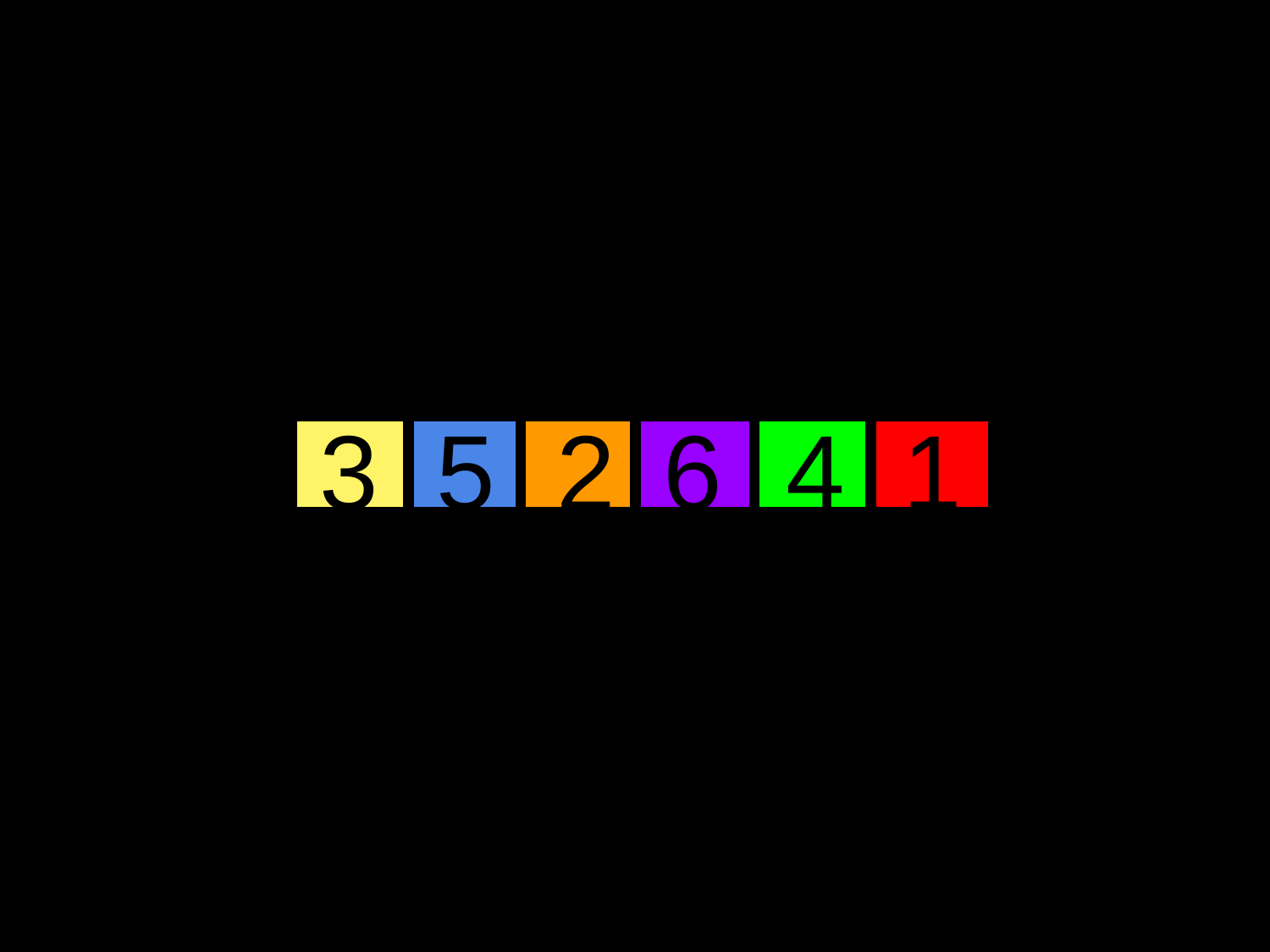

3
5
2
6
4
1

3
5
2
6
4
1